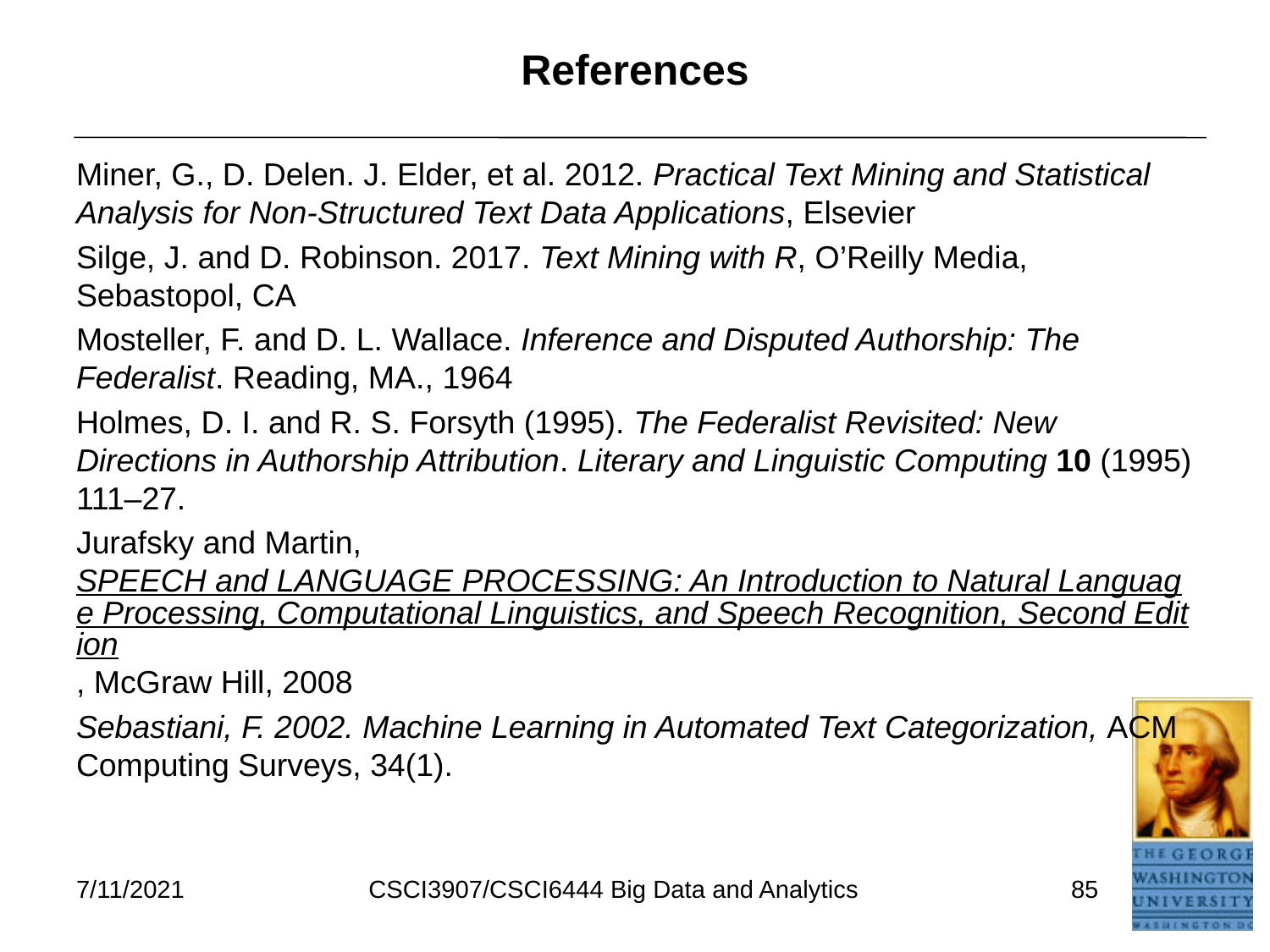

# References
Miner, G., D. Delen. J. Elder, et al. 2012. Practical Text Mining and Statistical Analysis for Non-Structured Text Data Applications, Elsevier
Silge, J. and D. Robinson. 2017. Text Mining with R, O’Reilly Media, Sebastopol, CA
Mosteller, F. and D. L. Wallace. Inference and Disputed Authorship: The Federalist. Reading, MA., 1964
Holmes, D. I. and R. S. Forsyth (1995). The Federalist Revisited: New Directions in Authorship Attribution. Literary and Linguistic Computing 10 (1995) 111–27.
Jurafsky and Martin, SPEECH and LANGUAGE PROCESSING: An Introduction to Natural Language Processing, Computational Linguistics, and Speech Recognition, Second Edition, McGraw Hill, 2008
Sebastiani, F. 2002. Machine Learning in Automated Text Categorization, ACM Computing Surveys, 34(1).
7/11/2021
CSCI3907/CSCI6444 Big Data and Analytics
85